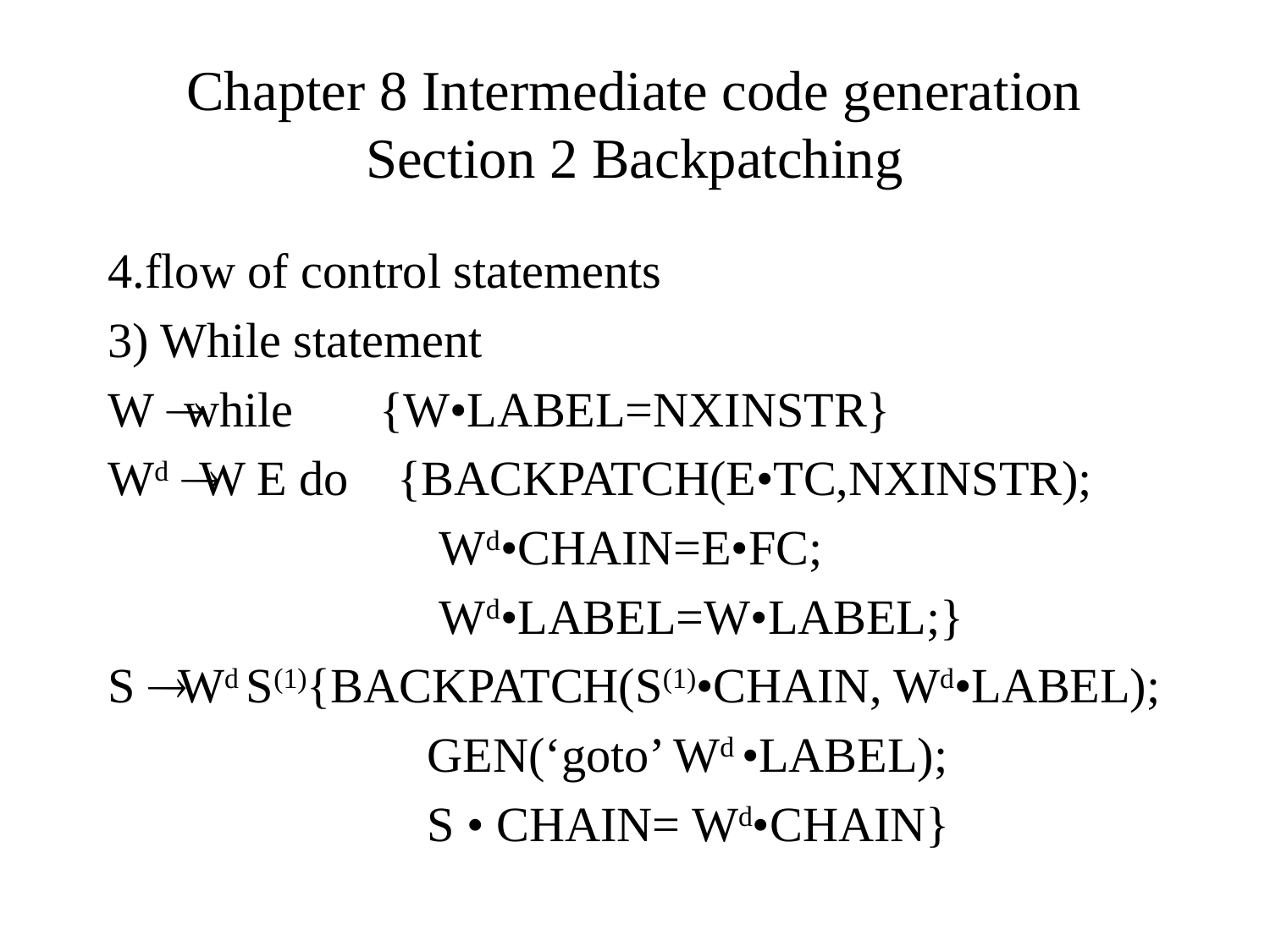

# Chapter 8 Intermediate code generation Section 2 Backpatching
4.flow of control statements
3) While statement
W →while       {W•LABEL=NXINSTR}
Wd →W E do    {BACKPATCH(E•TC,NXINSTR);
                           Wd•CHAIN=E•FC;
                           Wd•LABEL=W•LABEL;}
S → Wd S(1){BACKPATCH(S(1)•CHAIN, Wd•LABEL);
                          GEN(‘goto’ Wd •LABEL);
                          S • CHAIN= Wd•CHAIN}